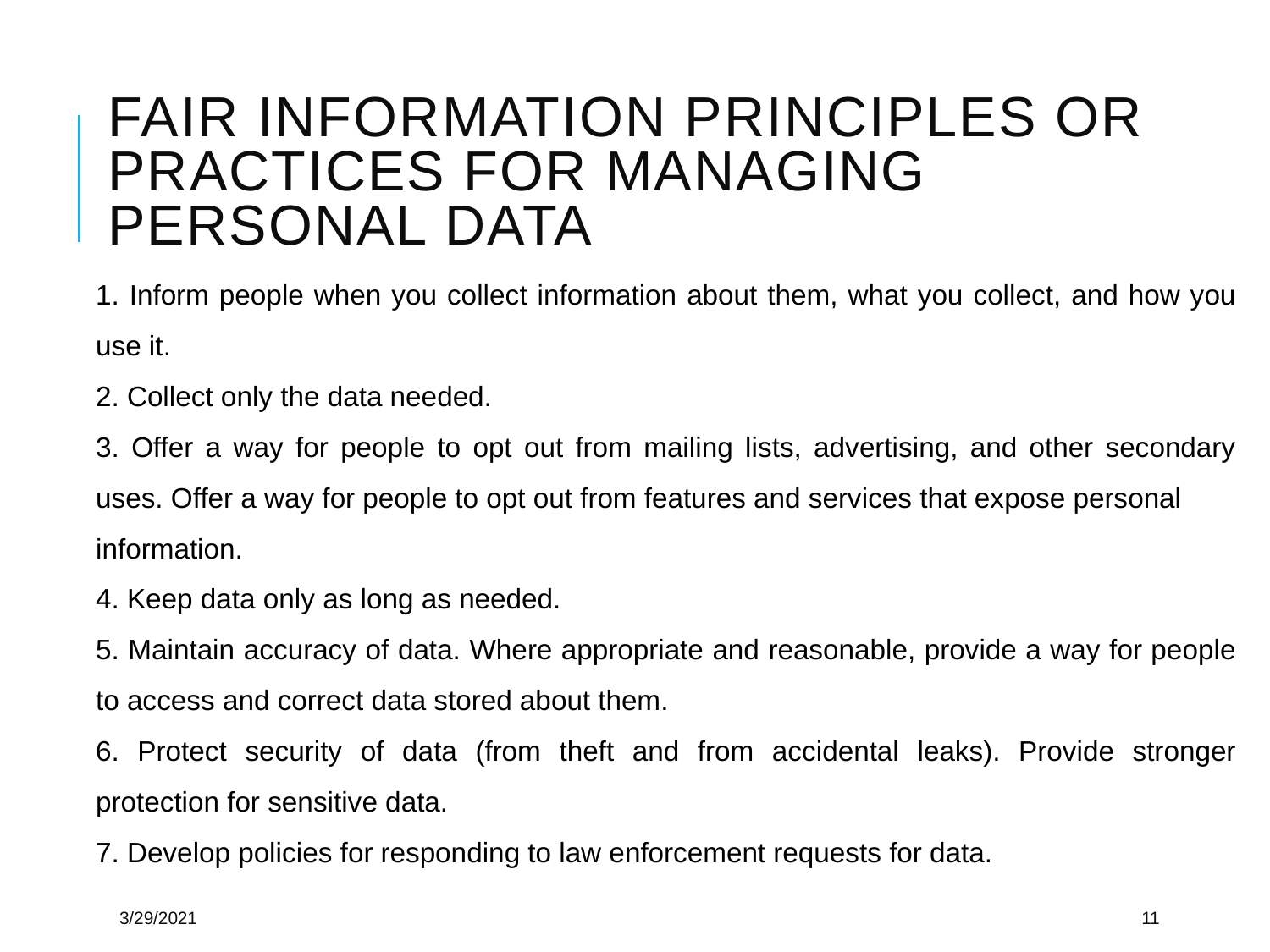

# Fair Information Principles or practices for managing personal data
1. Inform people when you collect information about them, what you collect, and how you use it.
2. Collect only the data needed.
3. Offer a way for people to opt out from mailing lists, advertising, and other secondary uses. Offer a way for people to opt out from features and services that expose personal
information.
4. Keep data only as long as needed.
5. Maintain accuracy of data. Where appropriate and reasonable, provide a way for people to access and correct data stored about them.
6. Protect security of data (from theft and from accidental leaks). Provide stronger protection for sensitive data.
7. Develop policies for responding to law enforcement requests for data.
3/29/2021
11